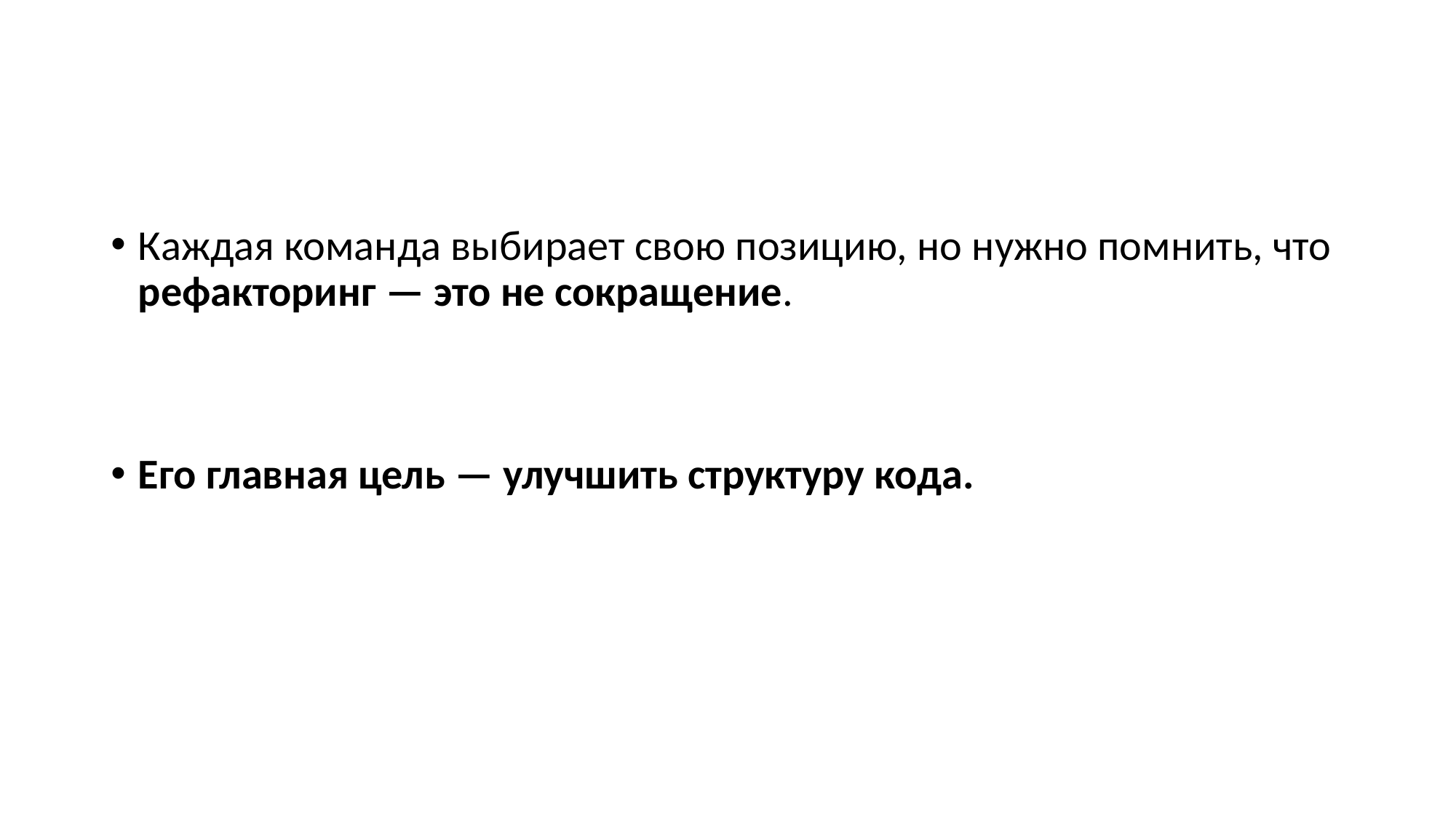

#
Каждая команда выбирает свою позицию, но нужно помнить, что рефакторинг — это не сокращение.

Его главная цель — улучшить структуру кода.